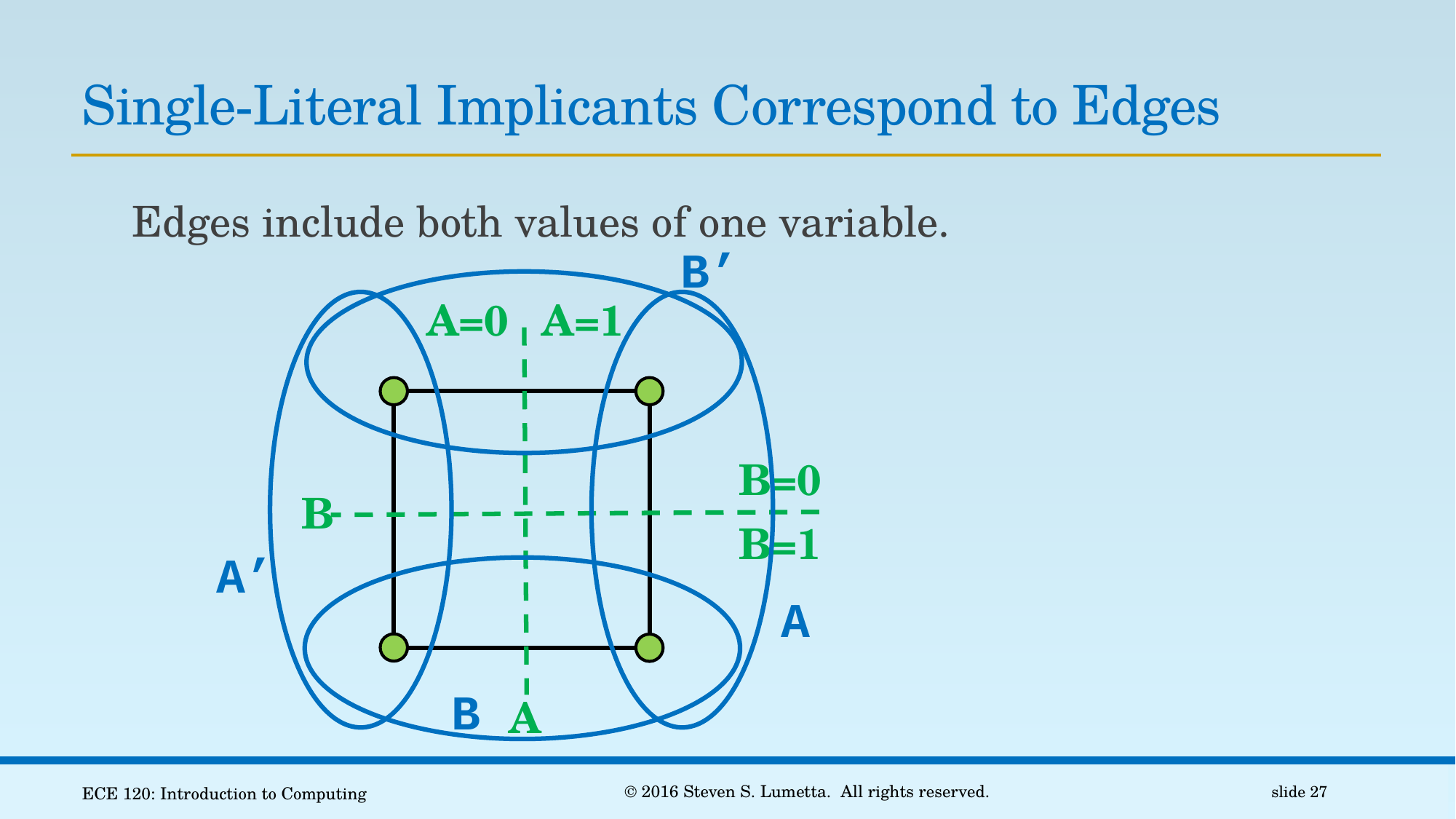

# Single-Literal Implicants Correspond to Edges
Edges include both values of one variable.

B’

A=0
A=1

A’

A
A

B=0
B
B=1

B
ECE 120: Introduction to Computing
© 2016 Steven S. Lumetta.  All rights reserved.
slide 27